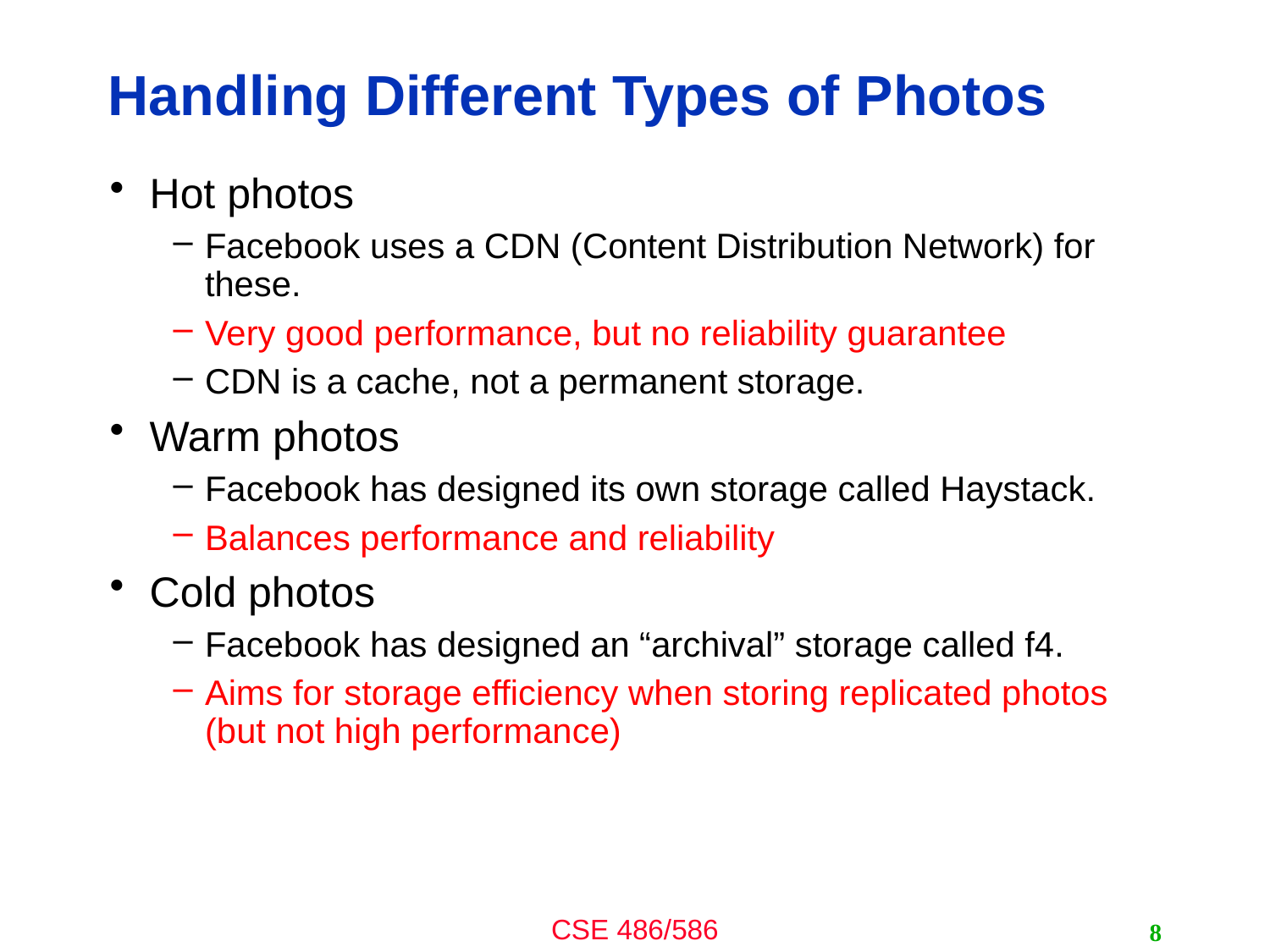

# Handling Different Types of Photos
Hot photos
Facebook uses a CDN (Content Distribution Network) for these.
Very good performance, but no reliability guarantee
CDN is a cache, not a permanent storage.
Warm photos
Facebook has designed its own storage called Haystack.
Balances performance and reliability
Cold photos
Facebook has designed an “archival” storage called f4.
Aims for storage efficiency when storing replicated photos  (but not high performance)
8